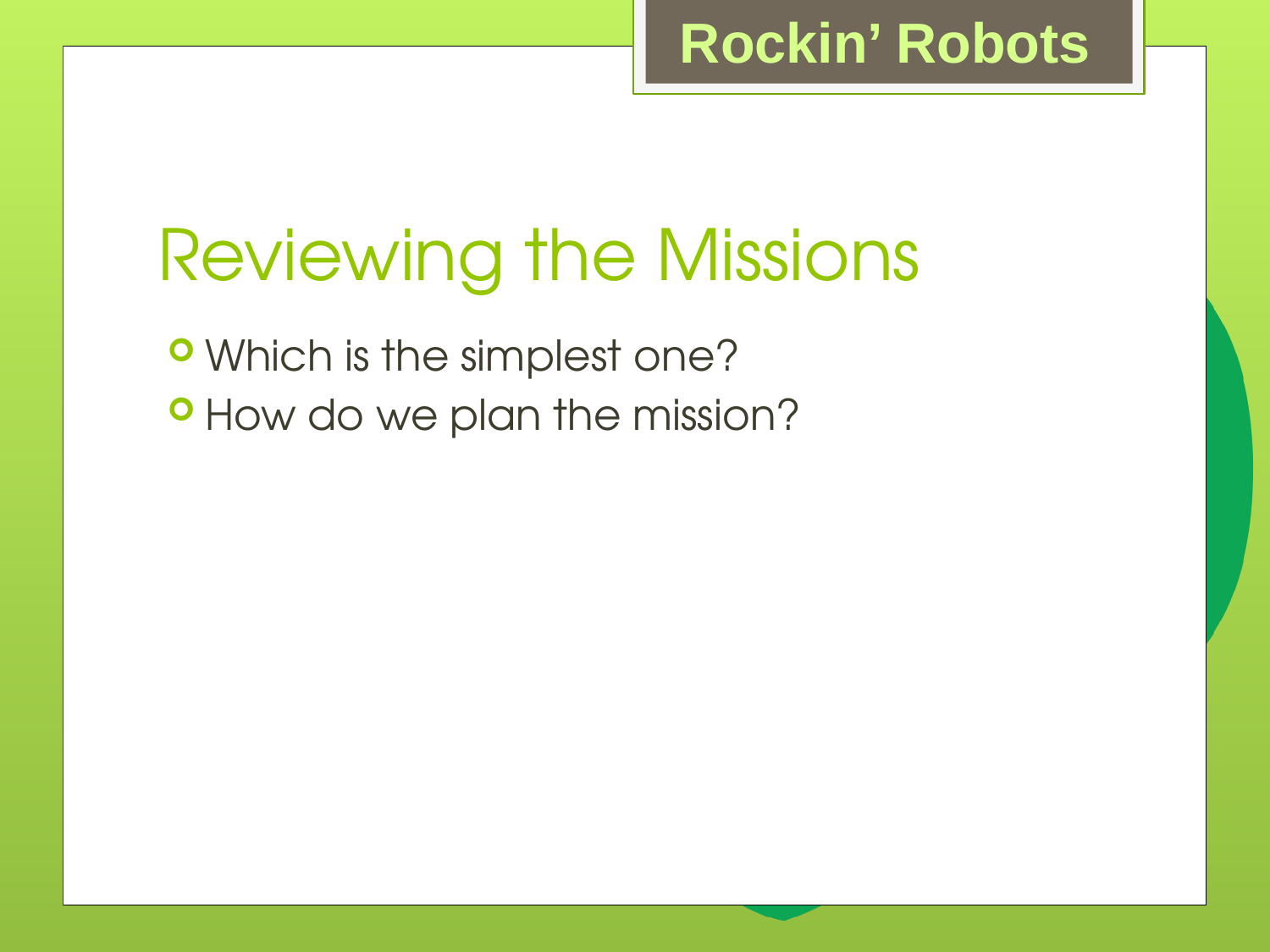

# Reviewing the Missions
Which is the simplest one?
How do we plan the mission?